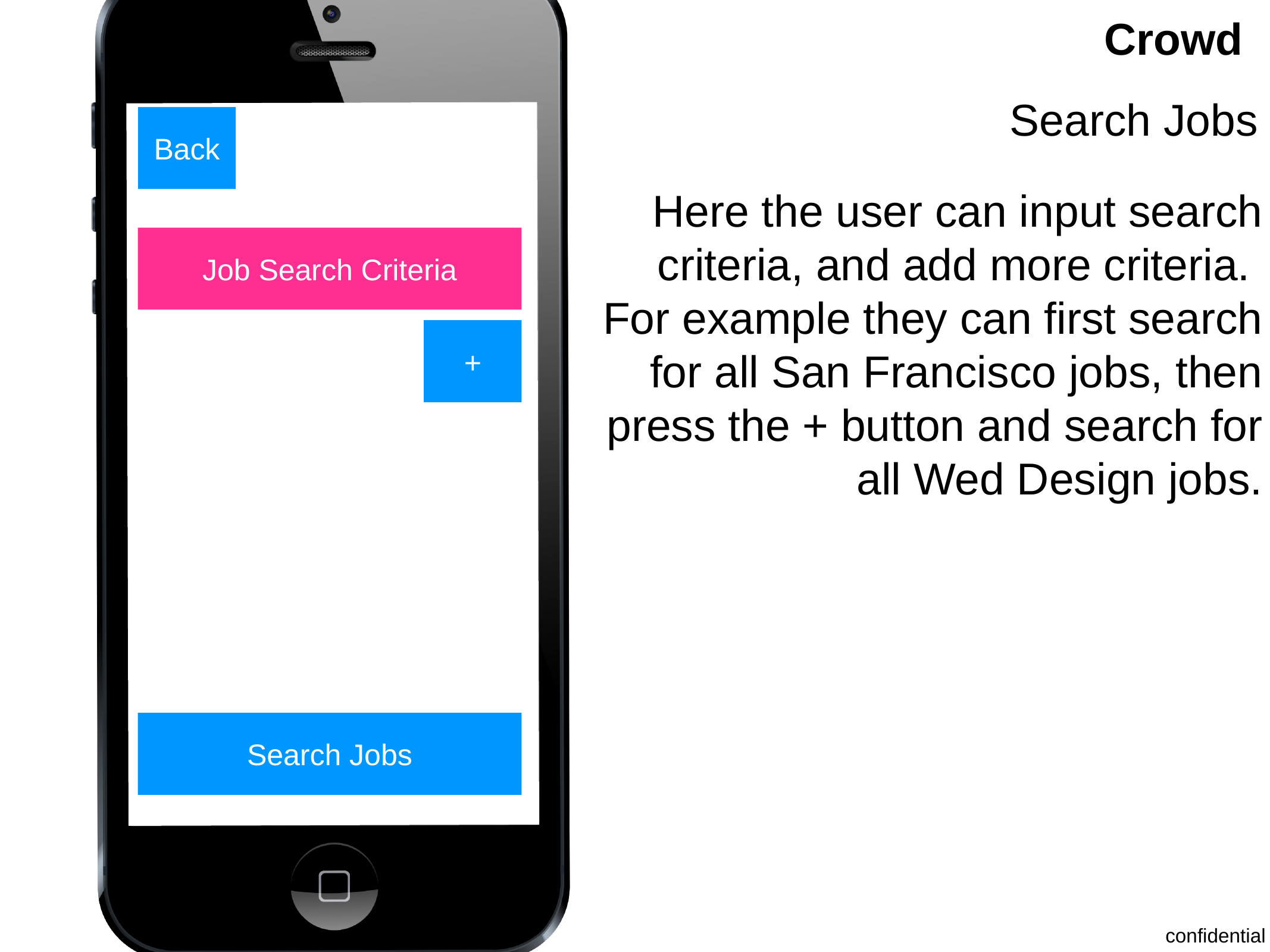

Search Jobs
Back
Here the user can input search criteria, and add more criteria.  For example they can first search for all San Francisco jobs, then press the + button and search for all Wed Design jobs.
Job Search Criteria
+
Search Jobs